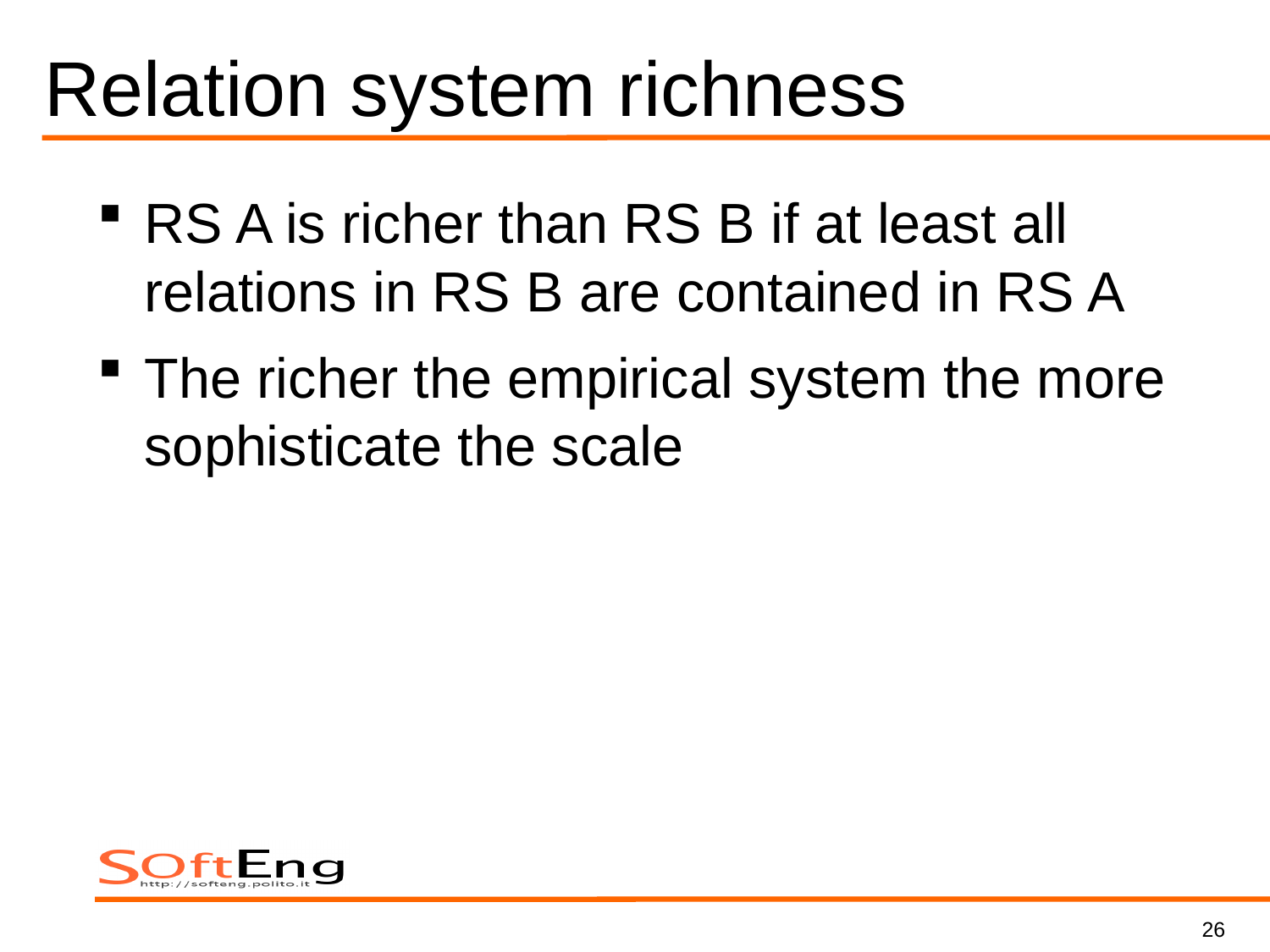

# Relation system richness
RS A is richer than RS B if at least all relations in RS B are contained in RS A
The richer the empirical system the more sophisticate the scale
26